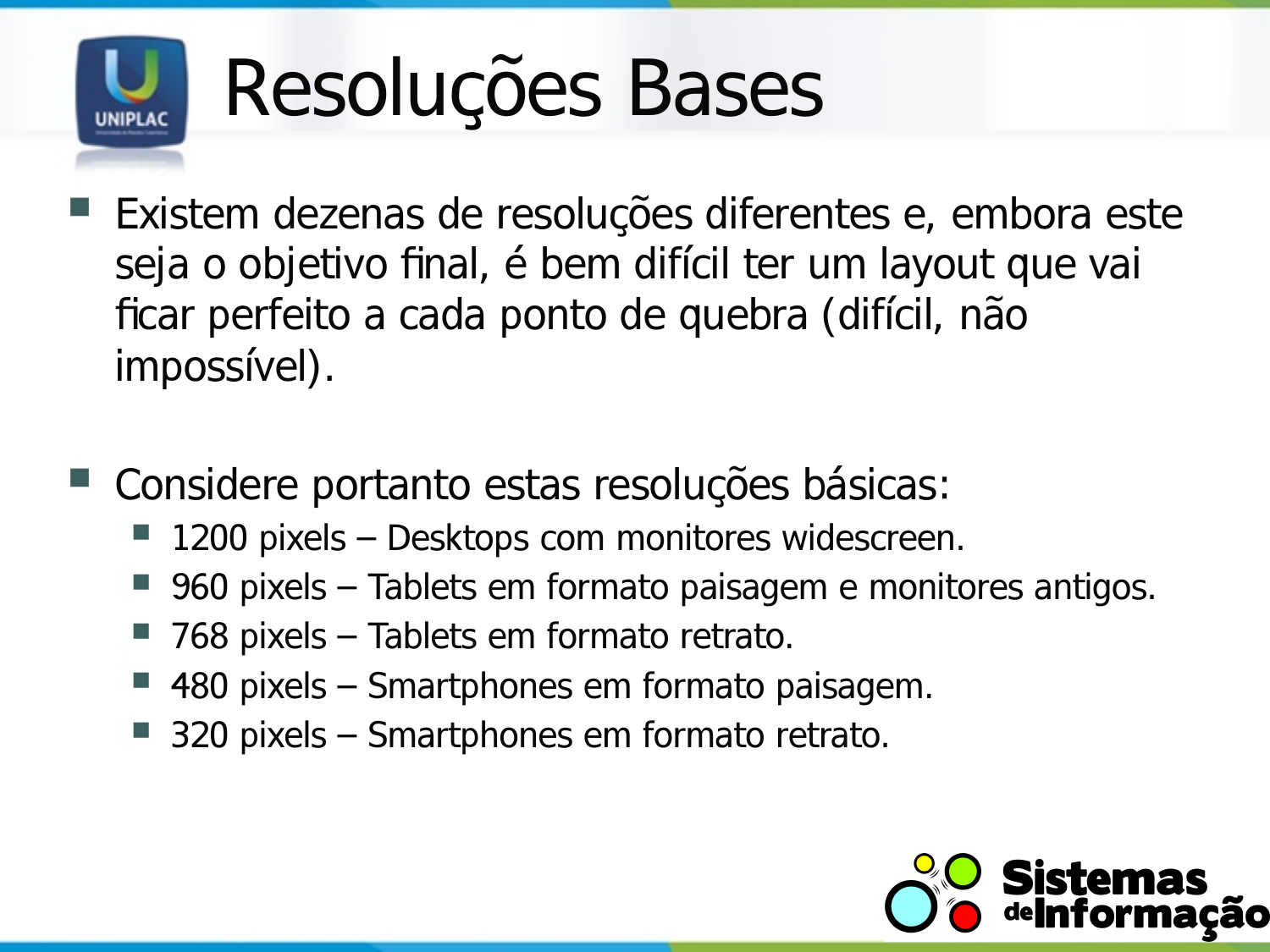

# Resoluções Bases
Existem dezenas de resoluções diferentes e, embora este seja o objetivo final, é bem difícil ter um layout que vai ficar perfeito a cada ponto de quebra (difícil, não impossível).

Considere portanto estas resoluções básicas:
1200 pixels – Desktops com monitores widescreen.
960 pixels – Tablets em formato paisagem e monitores antigos.
768 pixels – Tablets em formato retrato.
480 pixels – Smartphones em formato paisagem.
320 pixels – Smartphones em formato retrato.